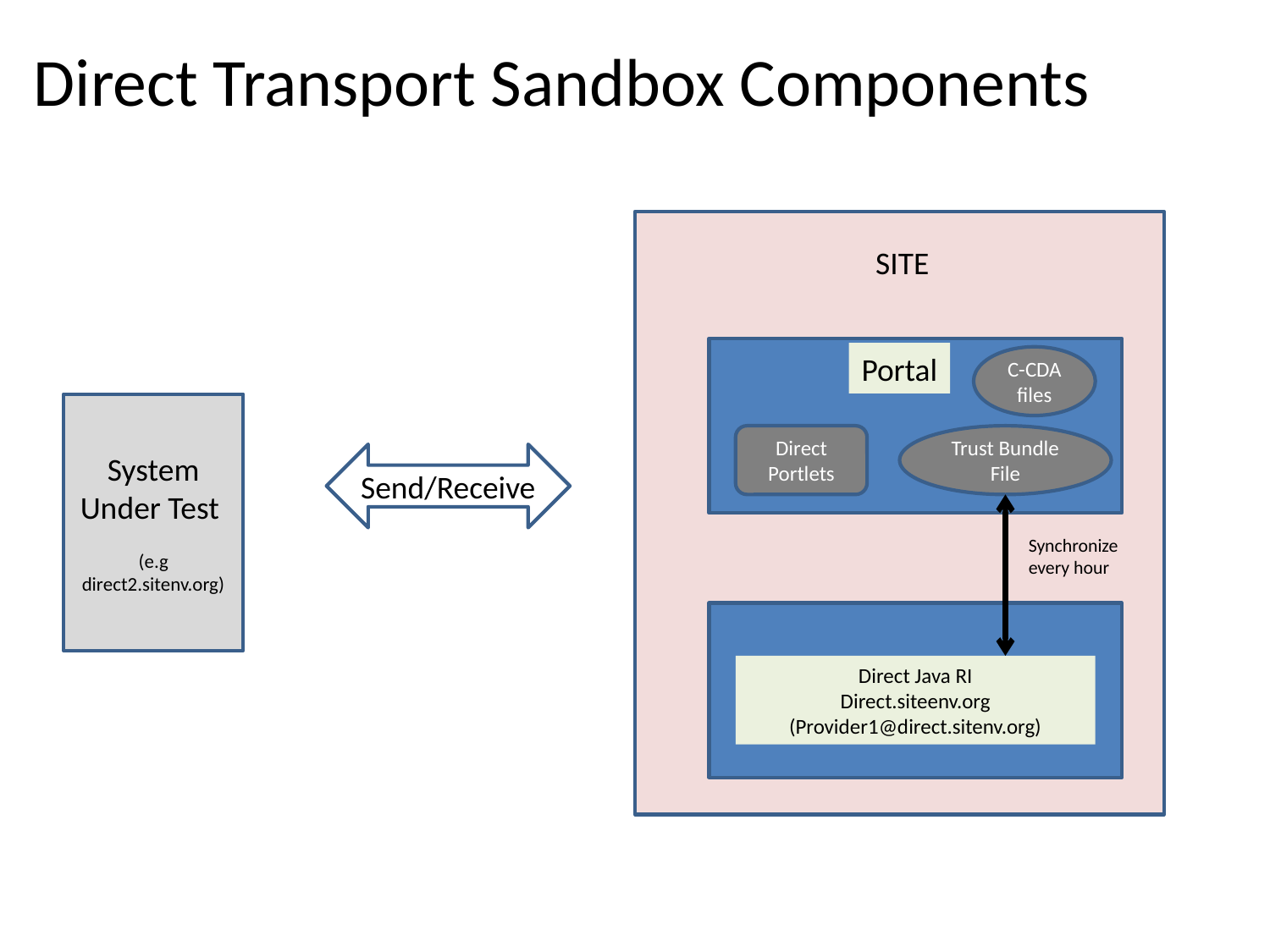

# Direct Transport Sandbox Components

SITE

Portal
C-CDA files
System Under Test

(e.g direct2.sitenv.org)
Direct Portlets
Trust Bundle File
Send/Receive
Synchronize every hour

Direct Java RI
Direct.siteenv.org
(Provider1@direct.sitenv.org)